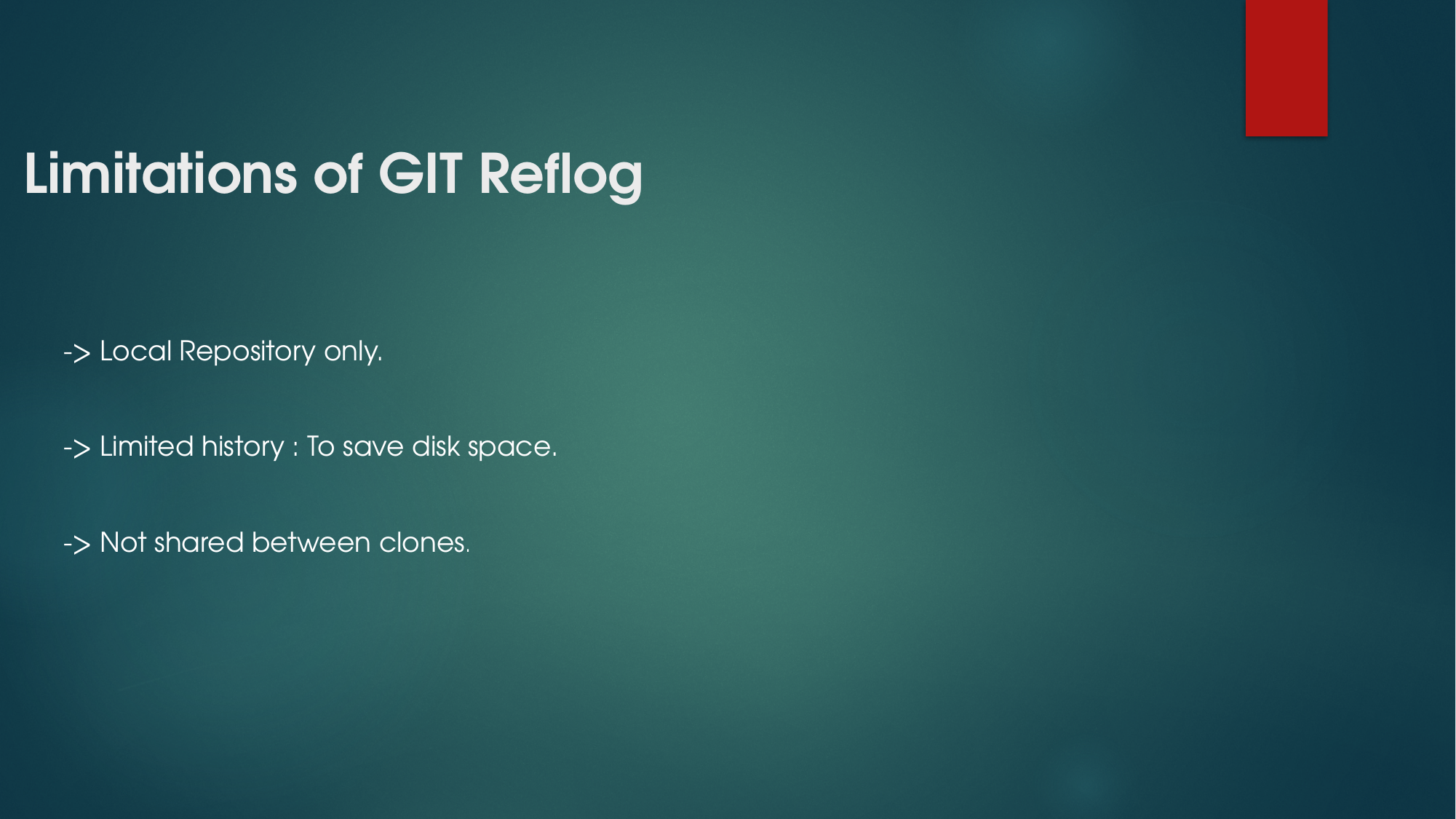

# Limitations of GIT Reflog
-> Local Repository only.

-> Limited history : To save disk space.

-> Not shared between clones.